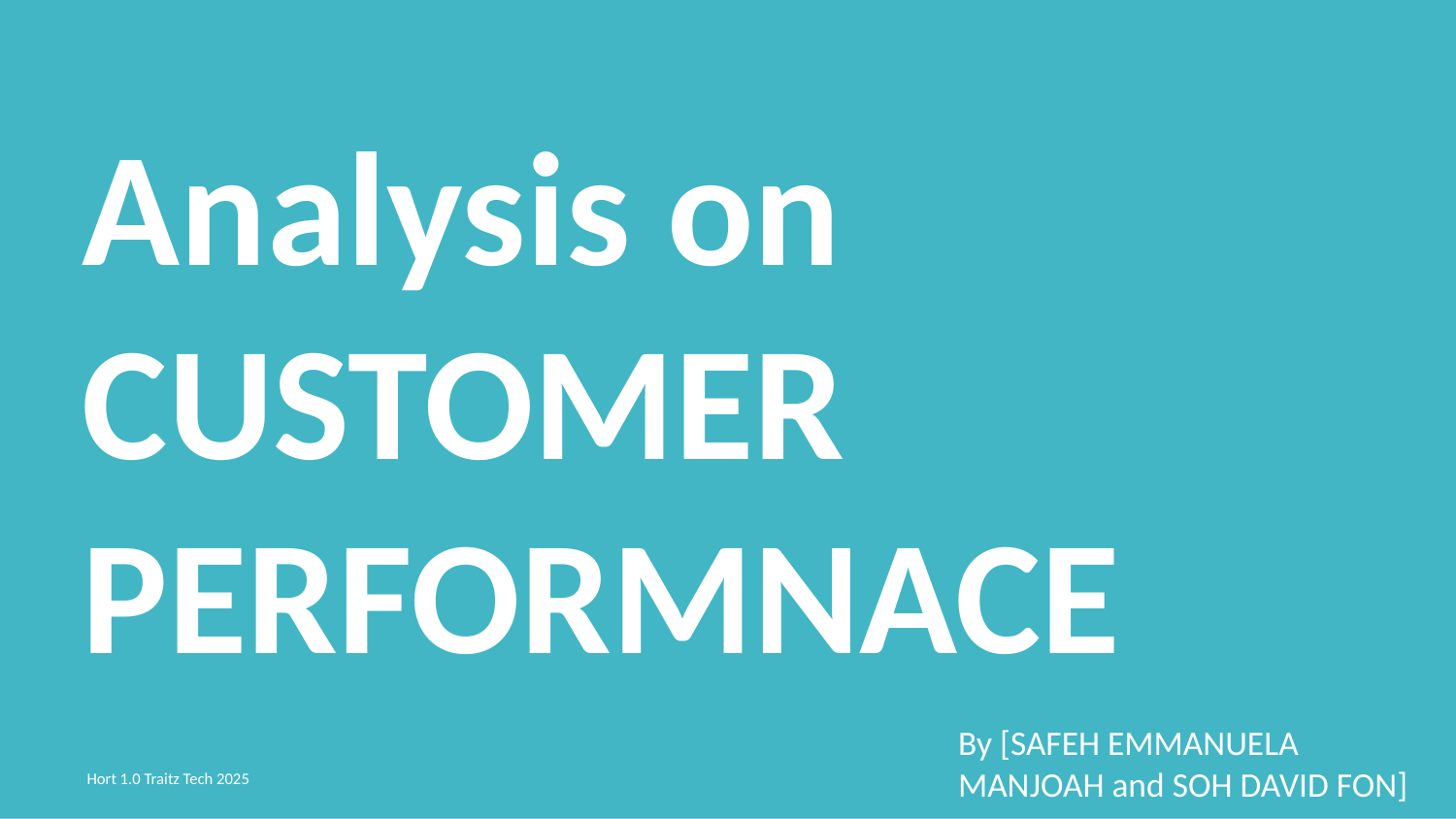

Analysis on CUSTOMER PERFORMNACE
By [SAFEH EMMANUELA MANJOAH and SOH DAVID FON]
Hort 1.0 Traitz Tech 2025